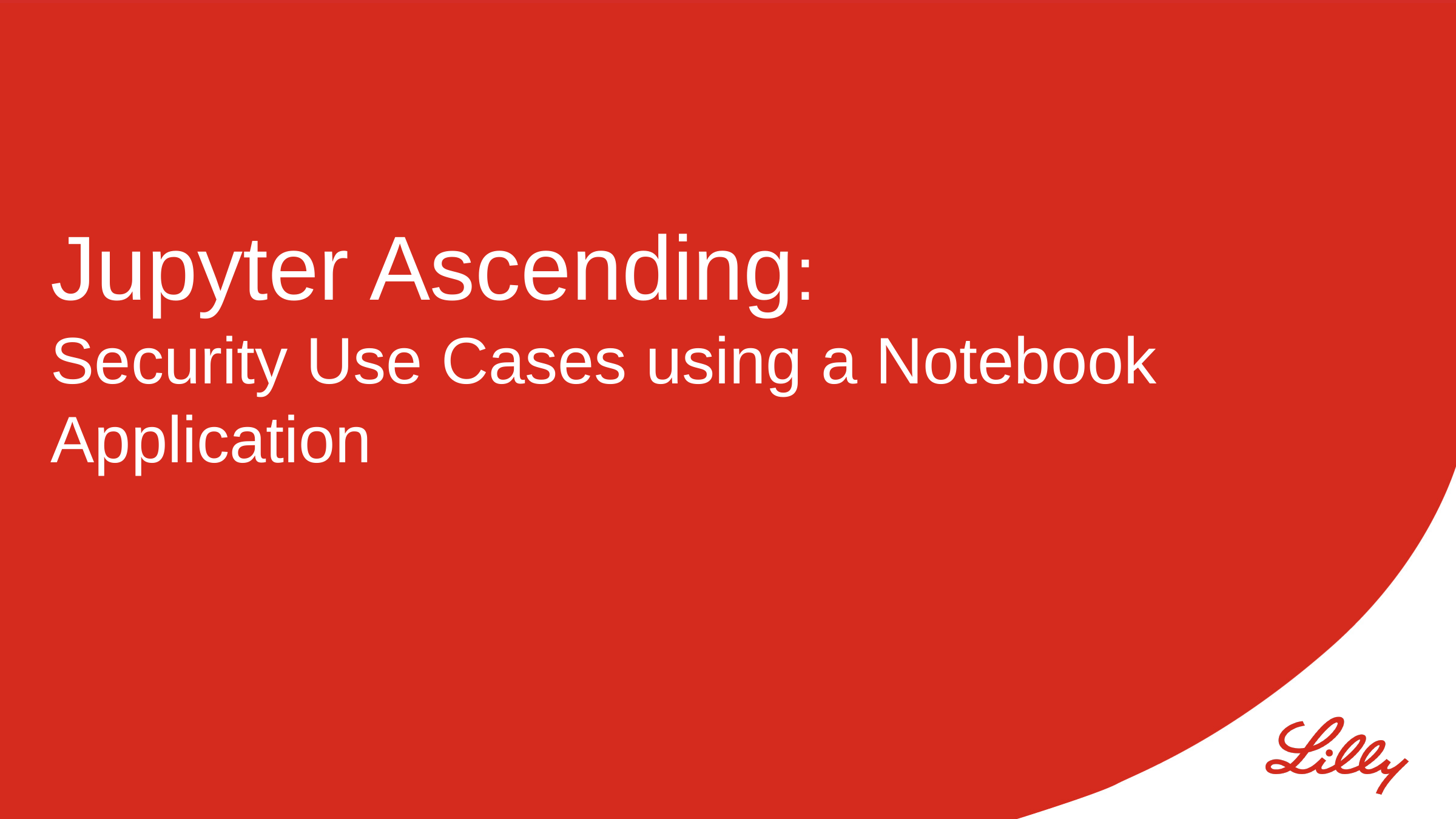

# Jupyter Ascending: Security Use Cases using a Notebook Application